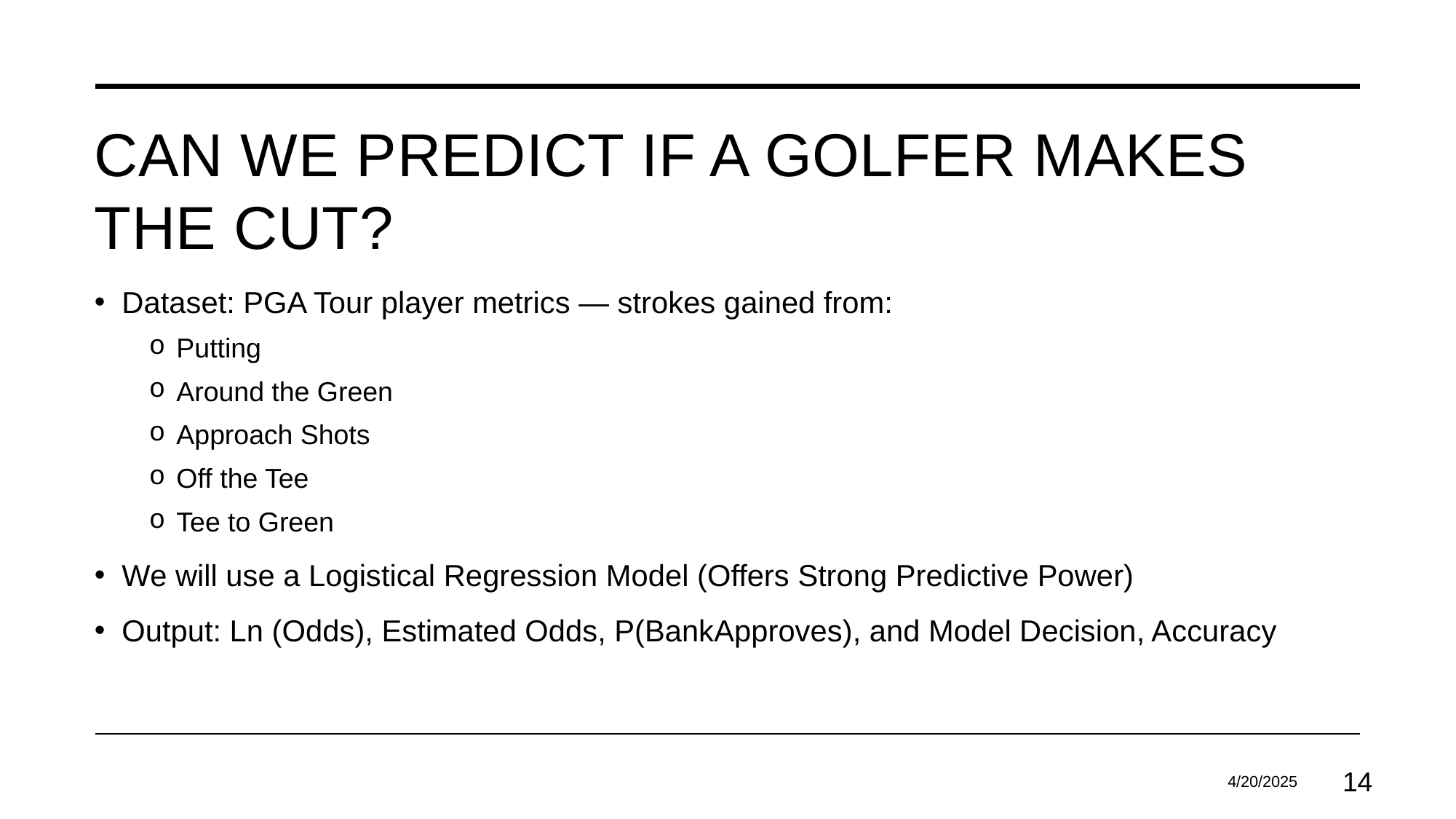

# Can We Predict If a Golfer Makes the CUT?
Dataset: PGA Tour player metrics — strokes gained from:
Putting
Around the Green
Approach Shots
Off the Tee
Tee to Green
We will use a Logistical Regression Model (Offers Strong Predictive Power)
Output: Ln (Odds), Estimated Odds, P(BankApproves), and Model Decision, Accuracy

4/20/2025
14